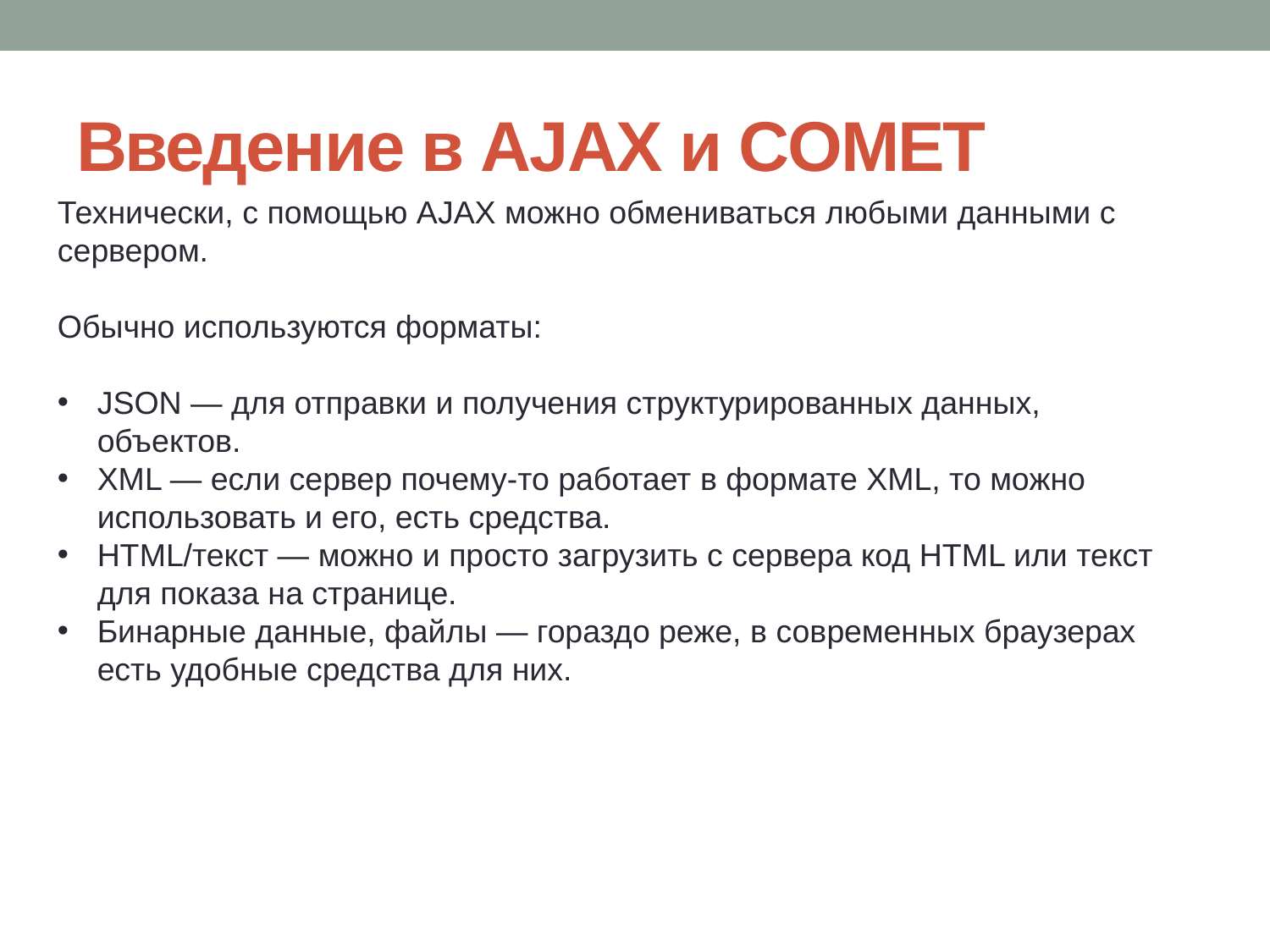

# Введение в AJAX и COMET
Технически, с помощью AJAX можно обмениваться любыми данными с сервером.

Обычно используются форматы:

JSON — для отправки и получения структурированных данных, объектов.
XML — если сервер почему-то работает в формате XML, то можно использовать и его, есть средства.
HTML/текст — можно и просто загрузить с сервера код HTML или текст для показа на странице.
Бинарные данные, файлы — гораздо реже, в современных браузерах есть удобные средства для них.